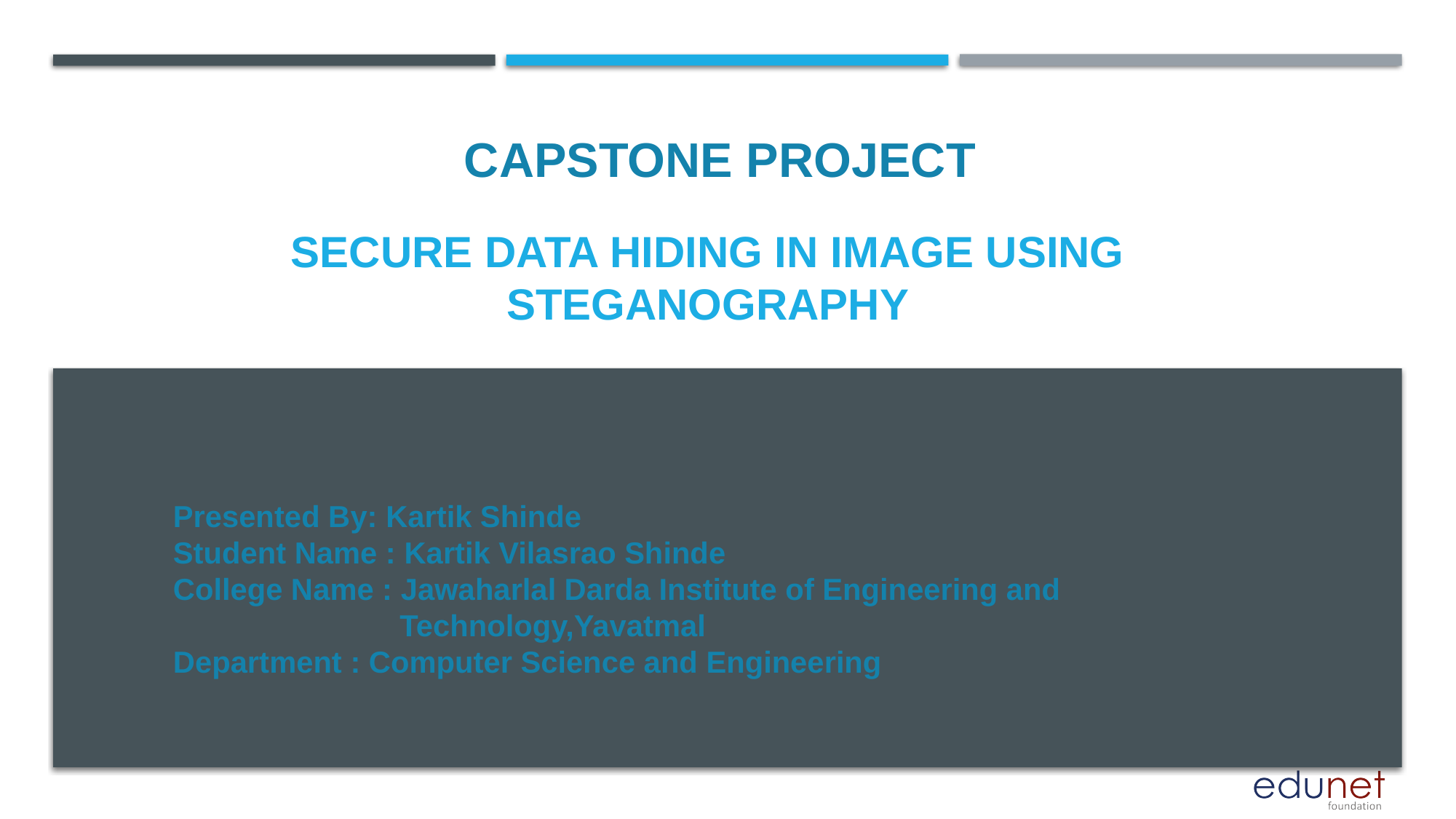

CAPSTONE PROJECT
# Secure Data Hiding in Image Using Steganography
Presented By: Kartik Shinde
Student Name : Kartik Vilasrao Shinde
College Name : Jawaharlal Darda Institute of Engineering and 				 Technology,Yavatmal
Department : Computer Science and Engineering